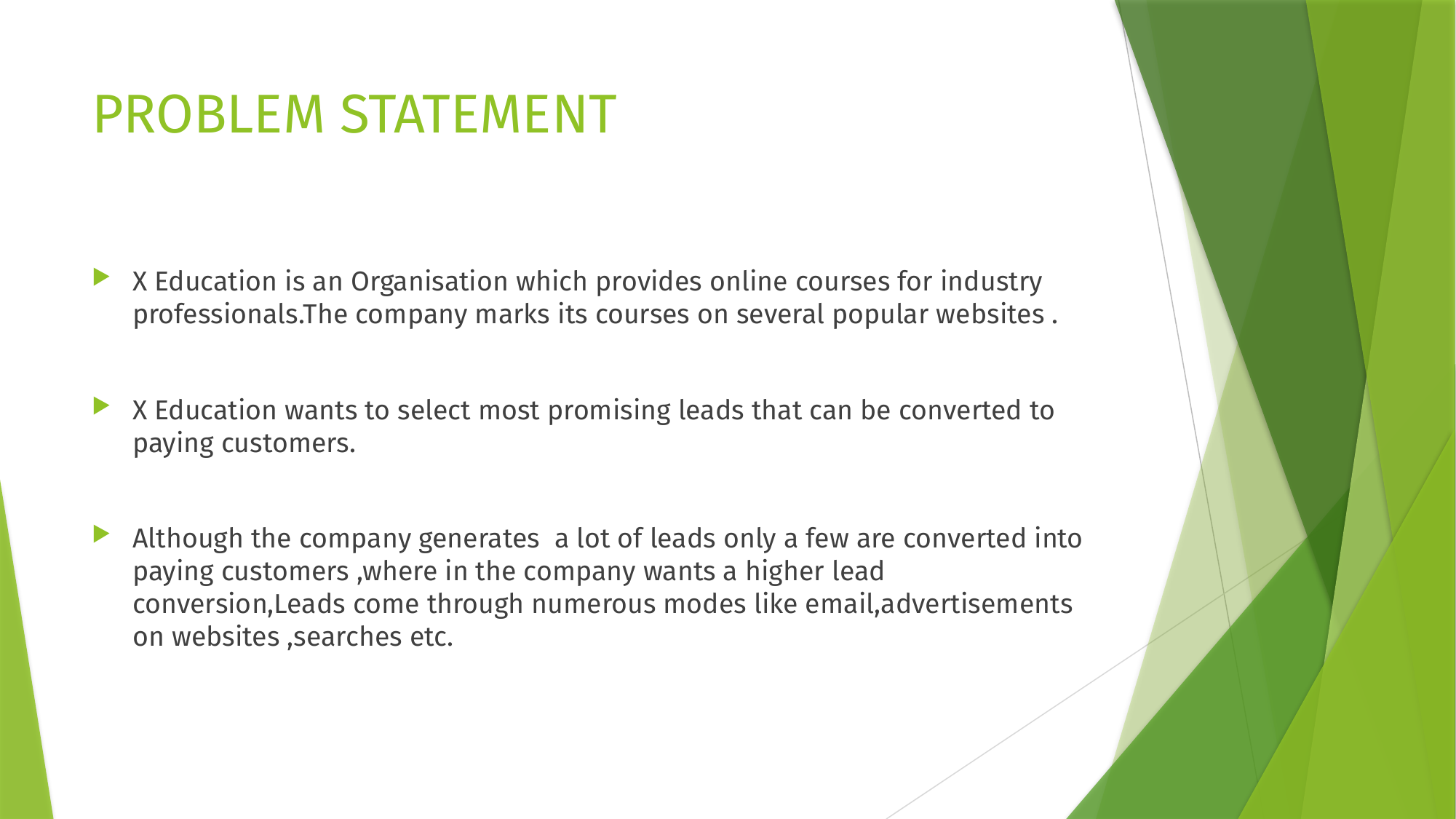

# PROBLEM STATEMENT
X Education is an Organisation which provides online courses for industry professionals.The company marks its courses on several popular websites .

X Education wants to select most promising leads that can be converted to paying customers.

Although the company generates  a lot of leads only a few are converted into paying customers ,where in the company wants a higher lead conversion,Leads come through numerous modes like email,advertisements on websites ,searches etc.